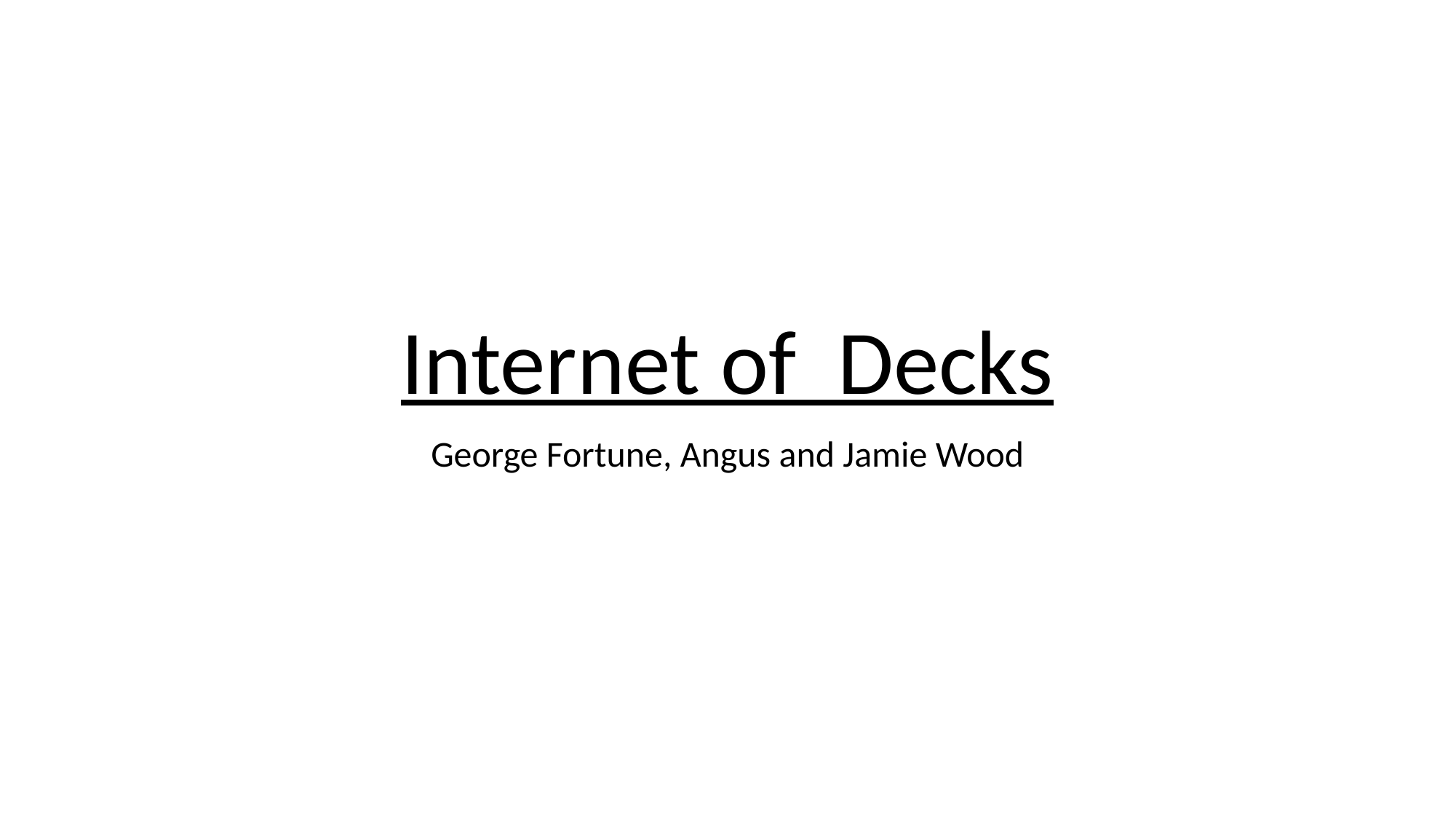

# Internet of  Decks
George Fortune, Angus and Jamie Wood